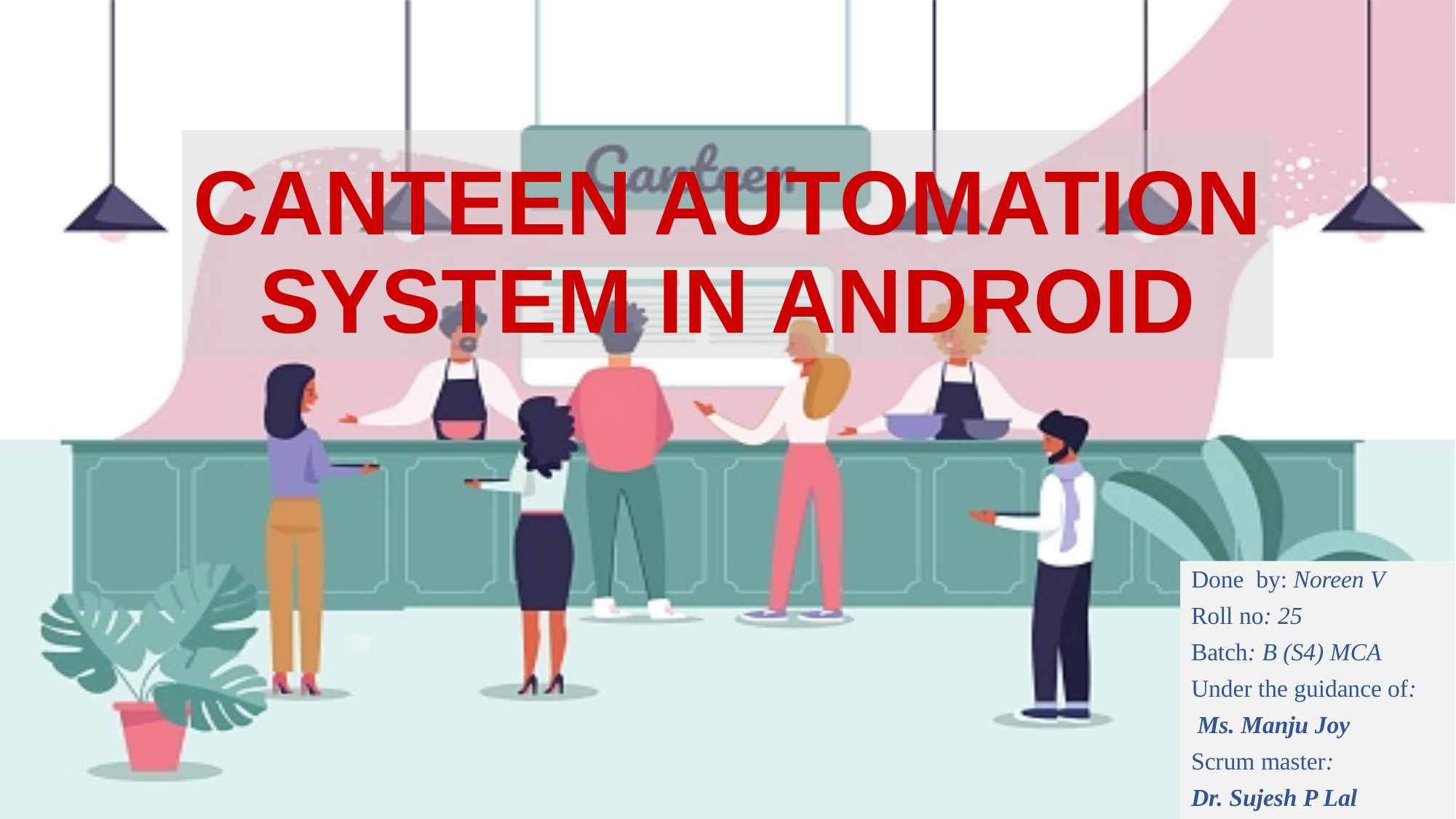

# CANTEEN AUTOMATION SYSTEM IN ANDROID
Done  by: Noreen V
Roll no: 25
Batch: B (S4) MCA
Under the guidance of:
 Ms. Manju Joy
Scrum master:
Dr. Sujesh P Lal